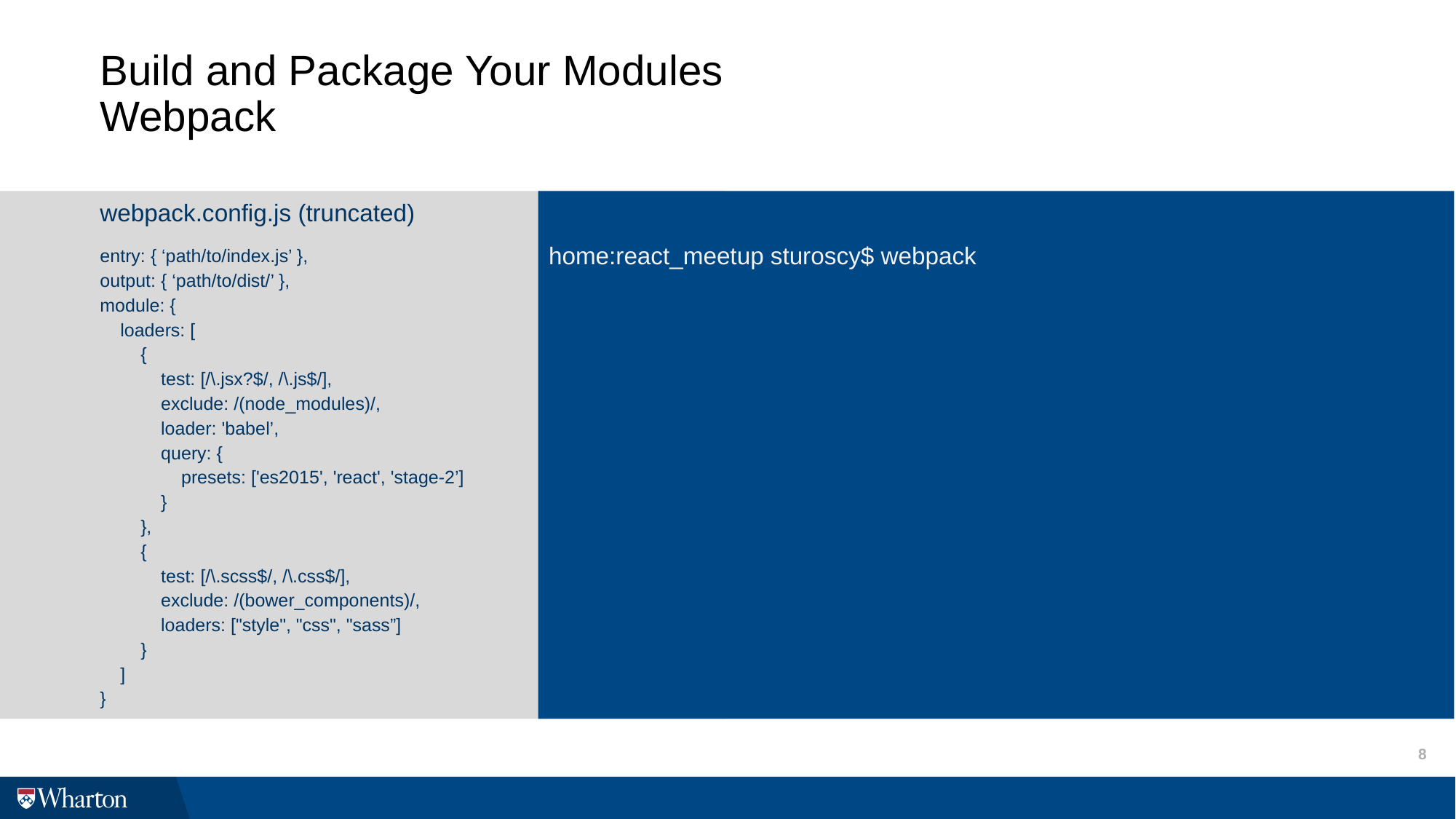

# Build and Package Your Modules Webpack
webpack.config.js (truncated)
entry: { ‘path/to/index.js’ },
output: { ‘path/to/dist/’ },
module: {
    loaders: [
        {
            test: [/\.jsx?$/, /\.js$/],
            exclude: /(node_modules)/,
            loader: 'babel’,
            query: {
                presets: ['es2015', 'react', 'stage-2’]
            }
        },
        {
            test: [/\.scss$/, /\.css$/],
            exclude: /(bower_components)/,
            loaders: ["style", "css", "sass”]
        }
    ]
}

home:react_meetup sturoscy$ webpack
8